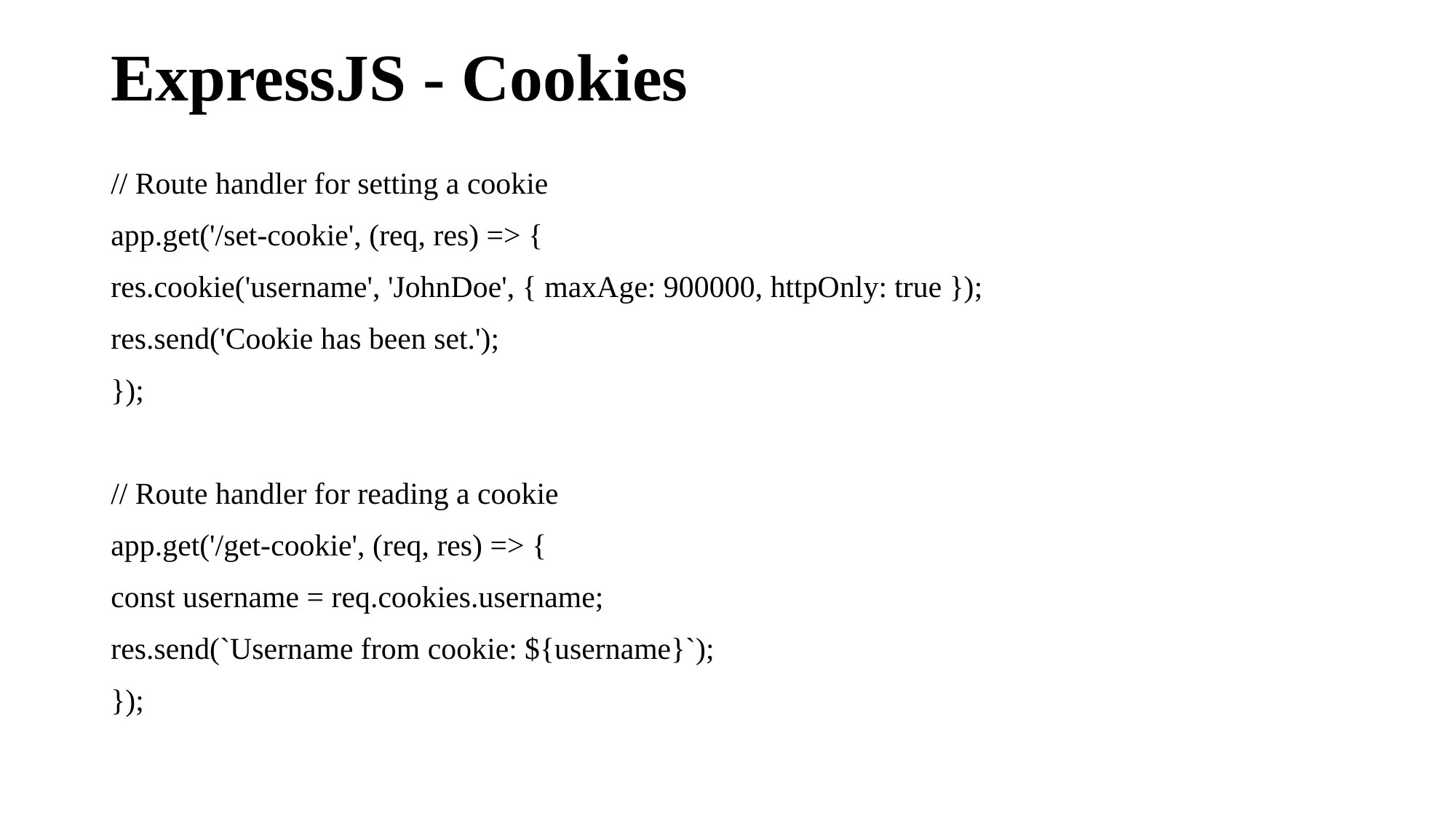

# ExpressJS - Cookies
// Route handler for setting a cookie
app.get('/set-cookie', (req, res) => {
res.cookie('username', 'JohnDoe', { maxAge: 900000, httpOnly: true });
res.send('Cookie has been set.');
});

// Route handler for reading a cookie
app.get('/get-cookie', (req, res) => {
const username = req.cookies.username;
res.send(`Username from cookie: ${username}`);
});